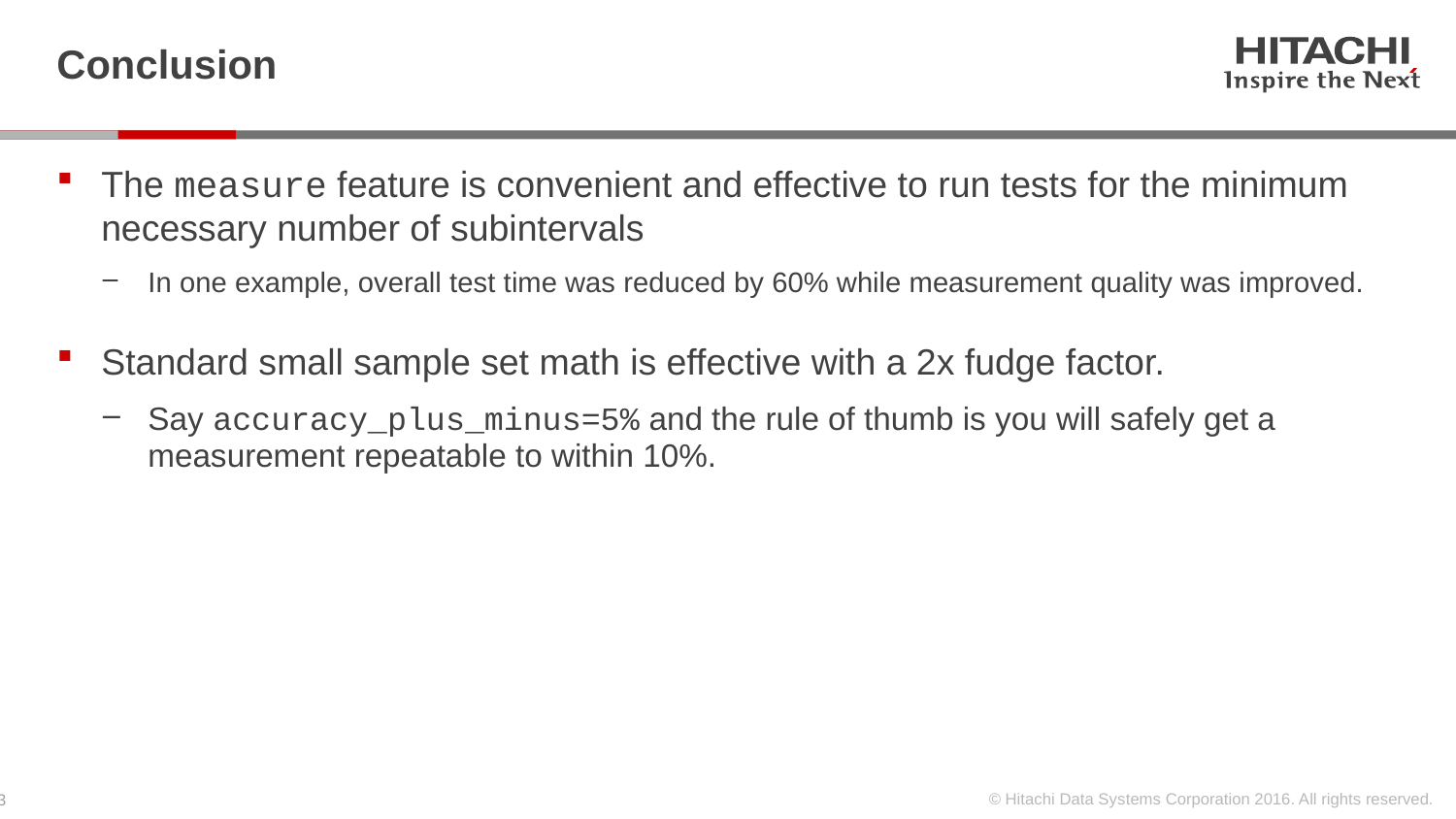

# Conclusion
The measure feature is convenient and effective to run tests for the minimum necessary number of subintervals
In one example, overall test time was reduced by 60% while measurement quality was improved.
Standard small sample set math is effective with a 2x fudge factor.
Say accuracy_plus_minus=5% and the rule of thumb is you will safely get a measurement repeatable to within 10%.